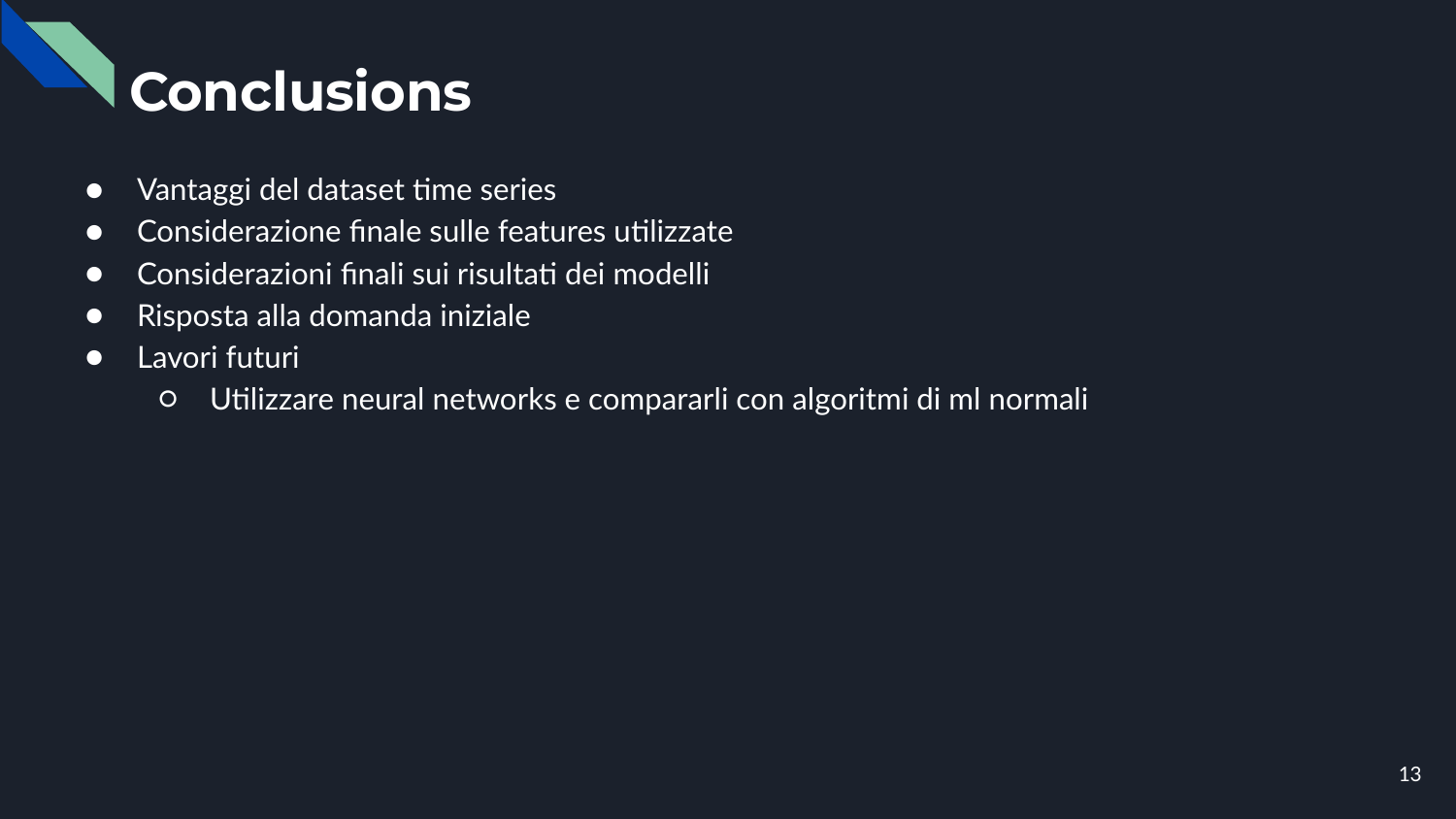

Conclusions
Vantaggi del dataset time series
Considerazione finale sulle features utilizzate
Considerazioni finali sui risultati dei modelli
Risposta alla domanda iniziale
Lavori futuri
Utilizzare neural networks e compararli con algoritmi di ml normali
13